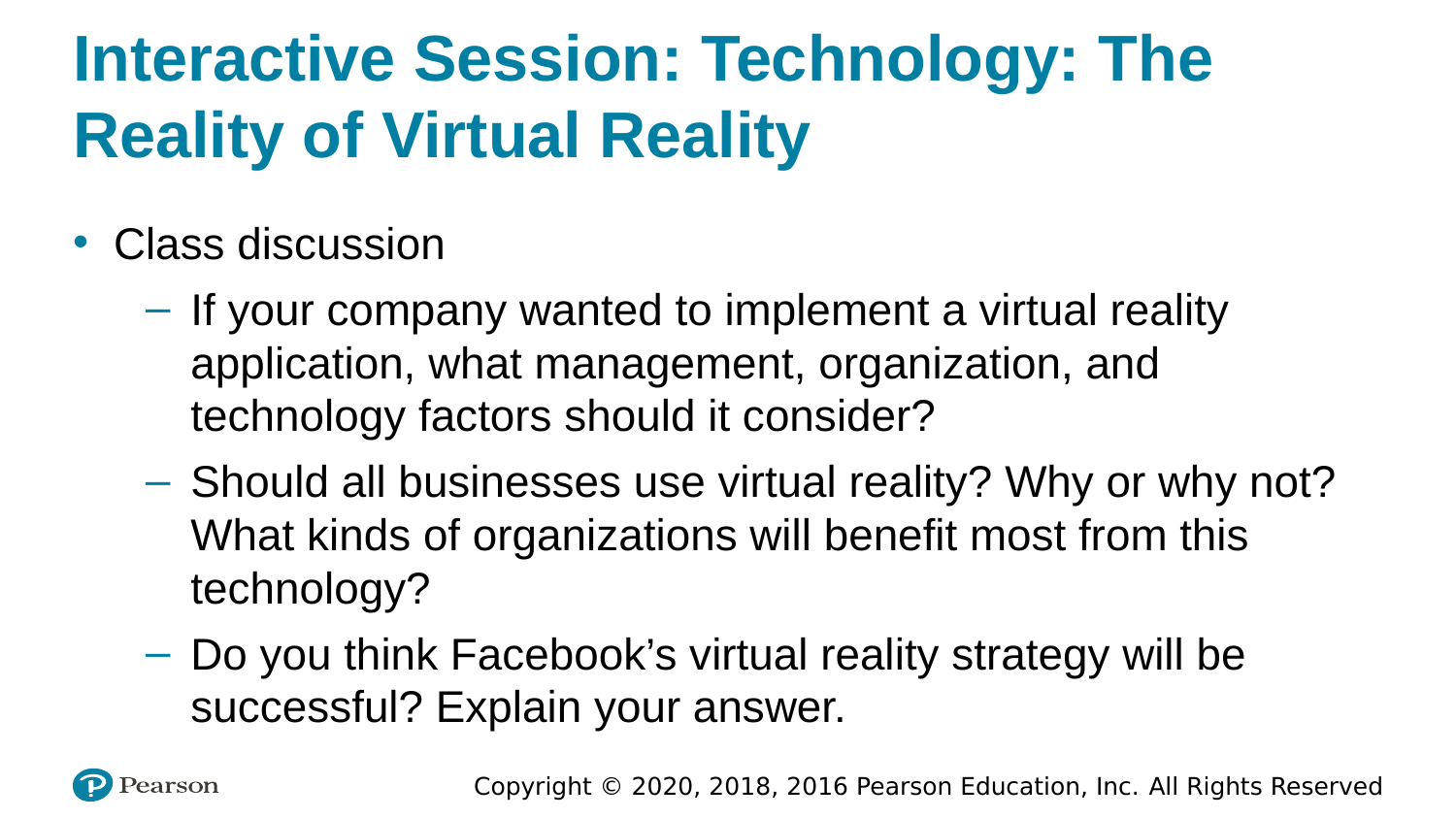

# Interactive Session: Technology: The Reality of Virtual Reality
Class discussion
If your company wanted to implement a virtual reality application, what management, organization, and technology factors should it consider?
Should all businesses use virtual reality? Why or why not? What kinds of organizations will benefit most from this technology?
Do you think Facebook’s virtual reality strategy will be successful? Explain your answer.